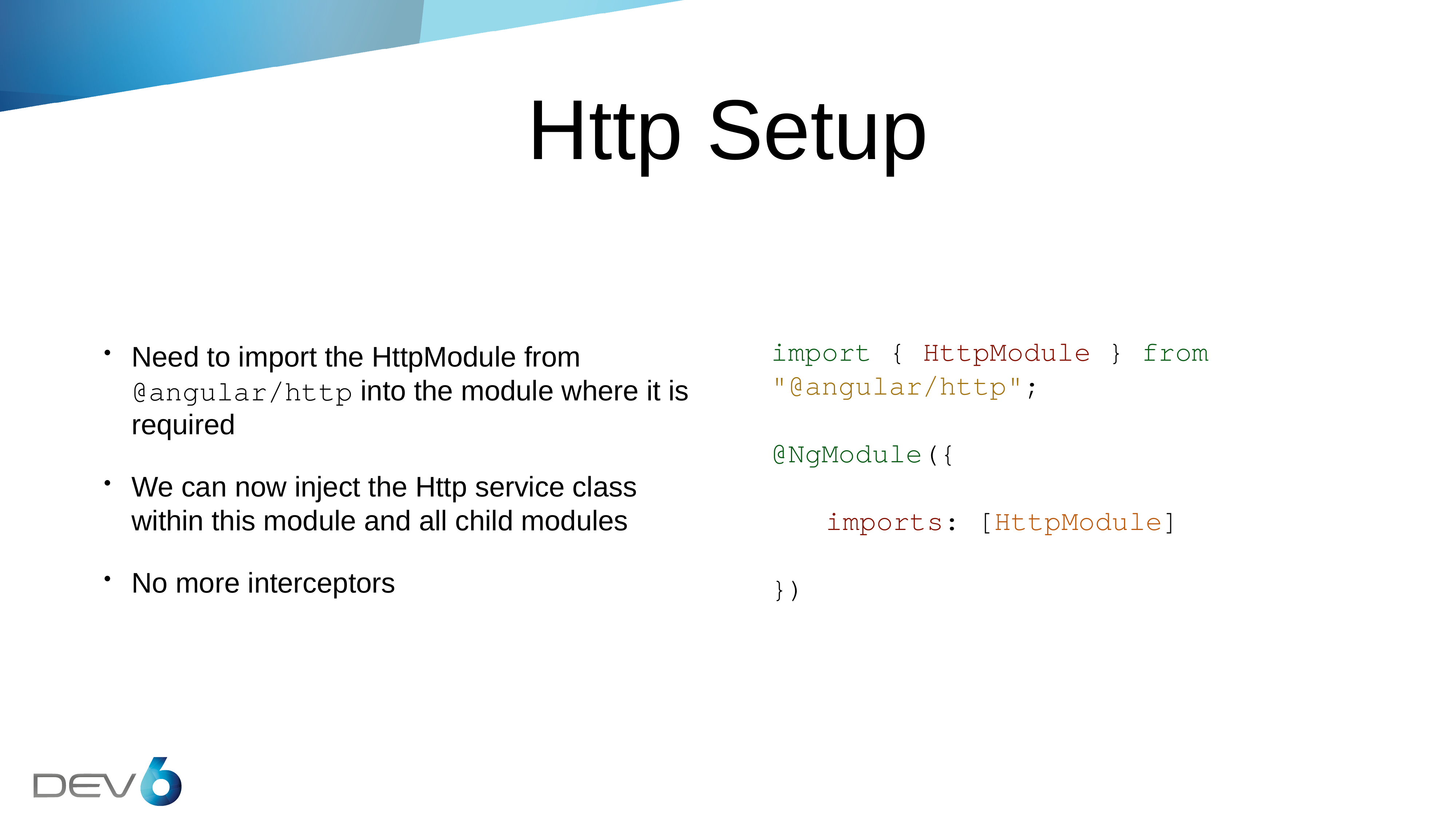

# Http Setup
Need to import the HttpModule from @angular/http into the module where it is required
We can now inject the Http service class within this module and all child modules
No more interceptors
import { HttpModule } from "@angular/http";
@NgModule({
	imports: [HttpModule]
})